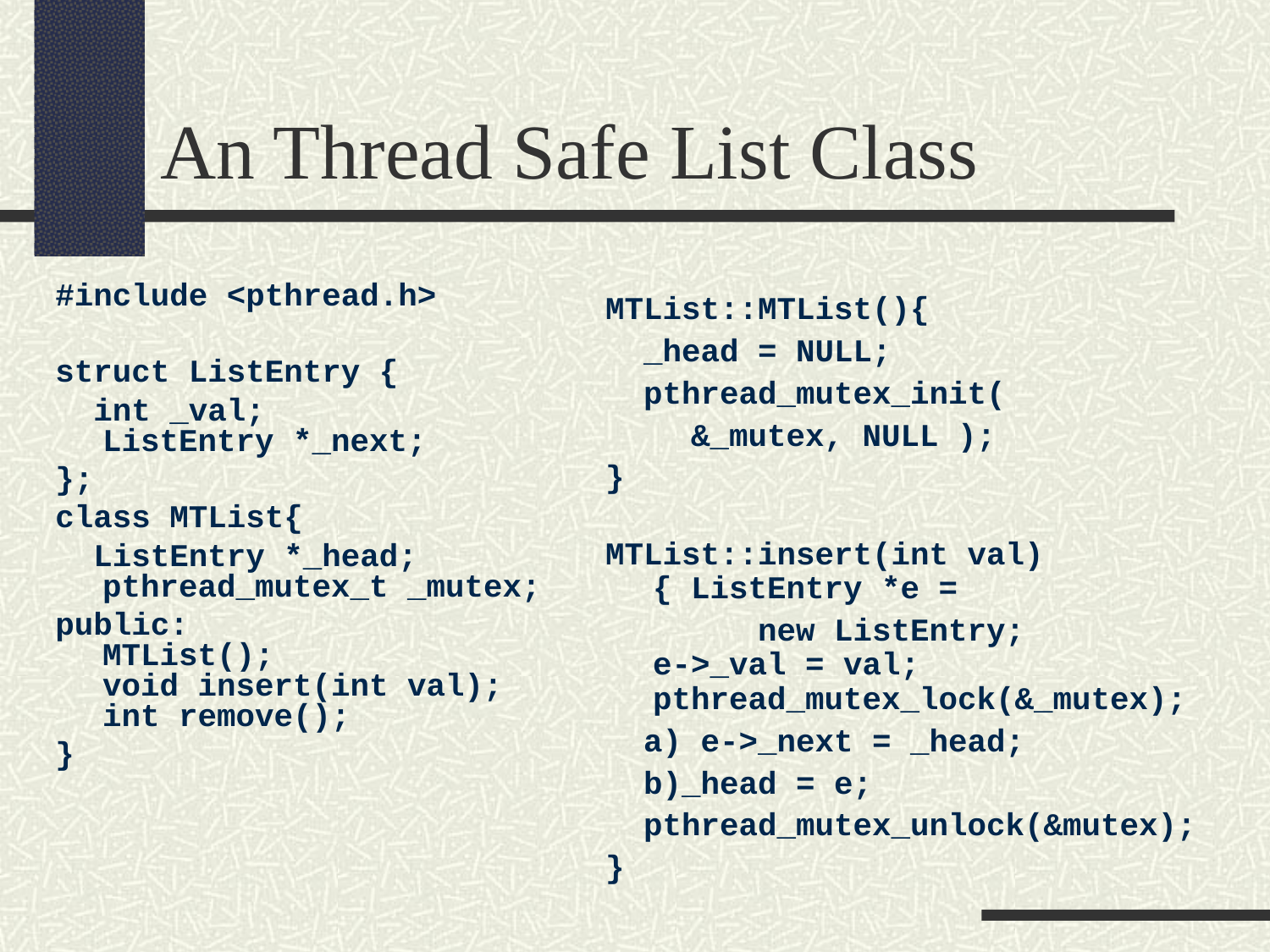

An Thread Safe List Class
#include <pthread.h>

struct ListEntry {
  int _val;
ListEntry *_next;
};
class MTList{
  ListEntry *_head;
pthread_mutex_t _mutex;
public:
MTList();
void insert(int val);
int remove();
}
MTList::MTList(){
  _head = NULL;
  pthread_mutex_init(
	  &_mutex, NULL );
}
MTList::insert(int val){ ListEntry *e =
        new ListEntry;
e->_val = val;
pthread_mutex_lock(&_mutex);
  a) e->_next = _head;
  b)_head = e;
  pthread_mutex_unlock(&mutex);
}